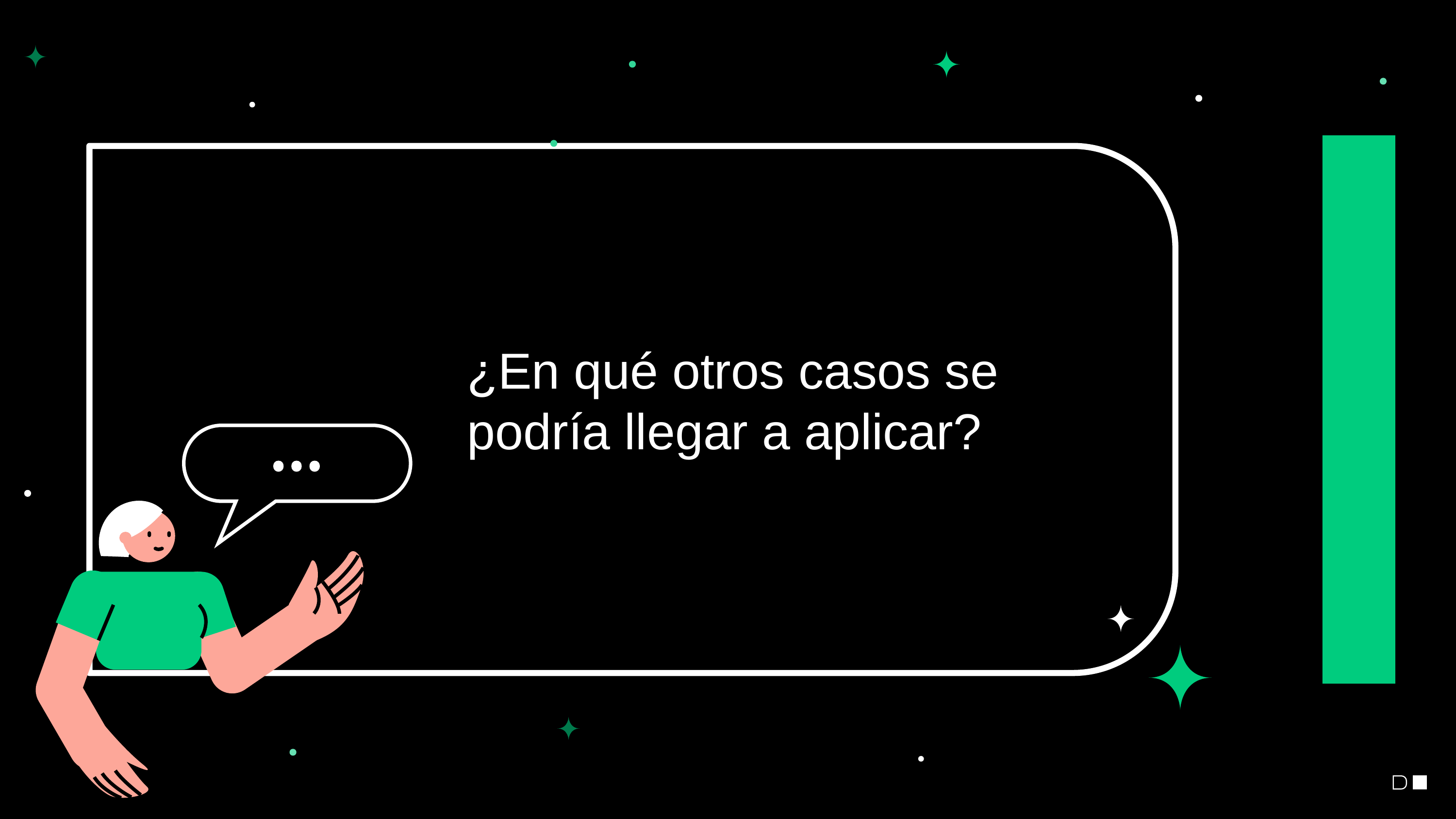

¿En qué otros casos se podría llegar a aplicar?